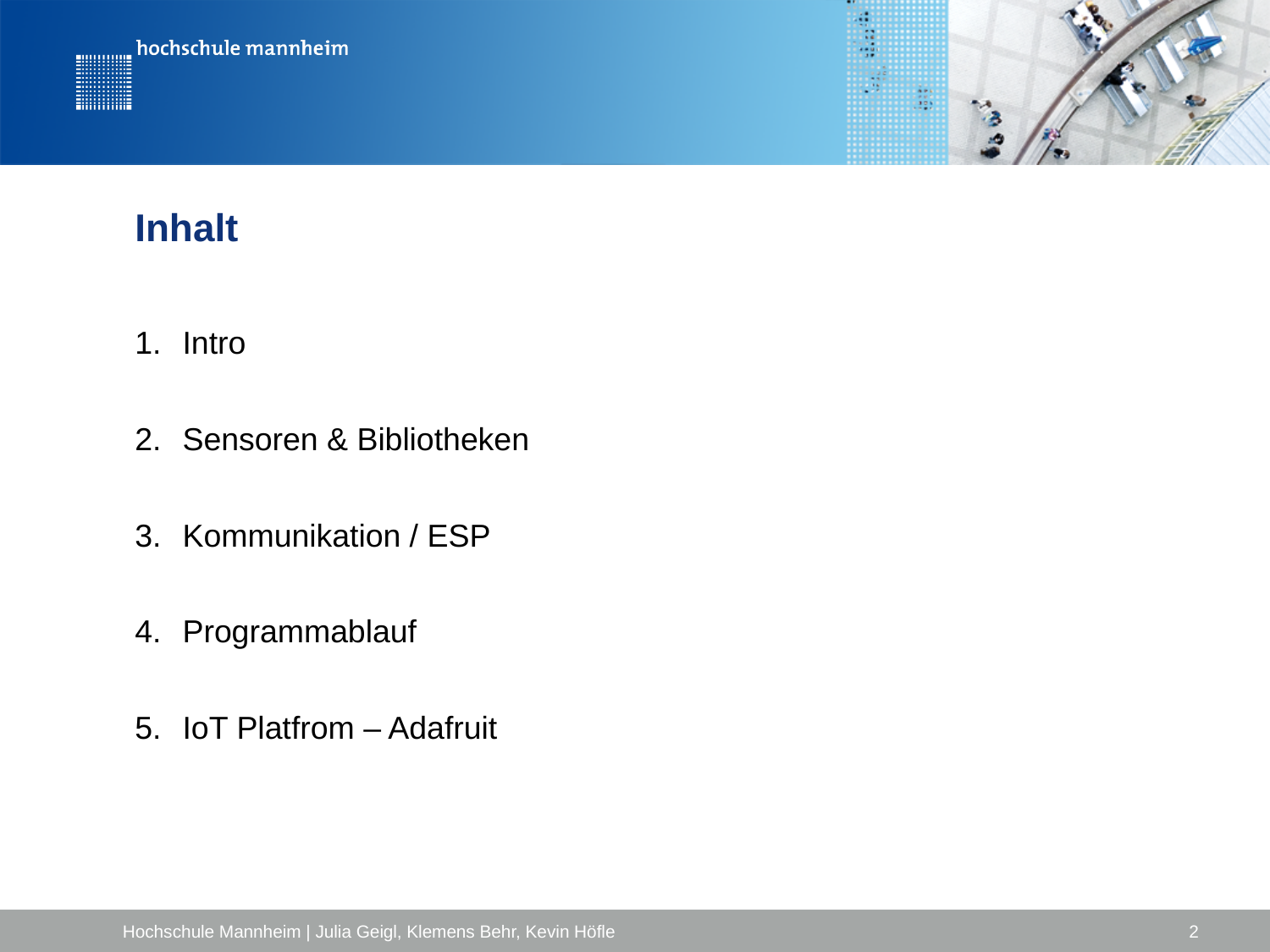

# Inhalt
Intro

Sensoren & Bibliotheken

Kommunikation / ESP

Programmablauf

IoT Platfrom – Adafruit

Hochschule Mannheim | Julia Geigl, Klemens Behr, Kevin Höfle
2